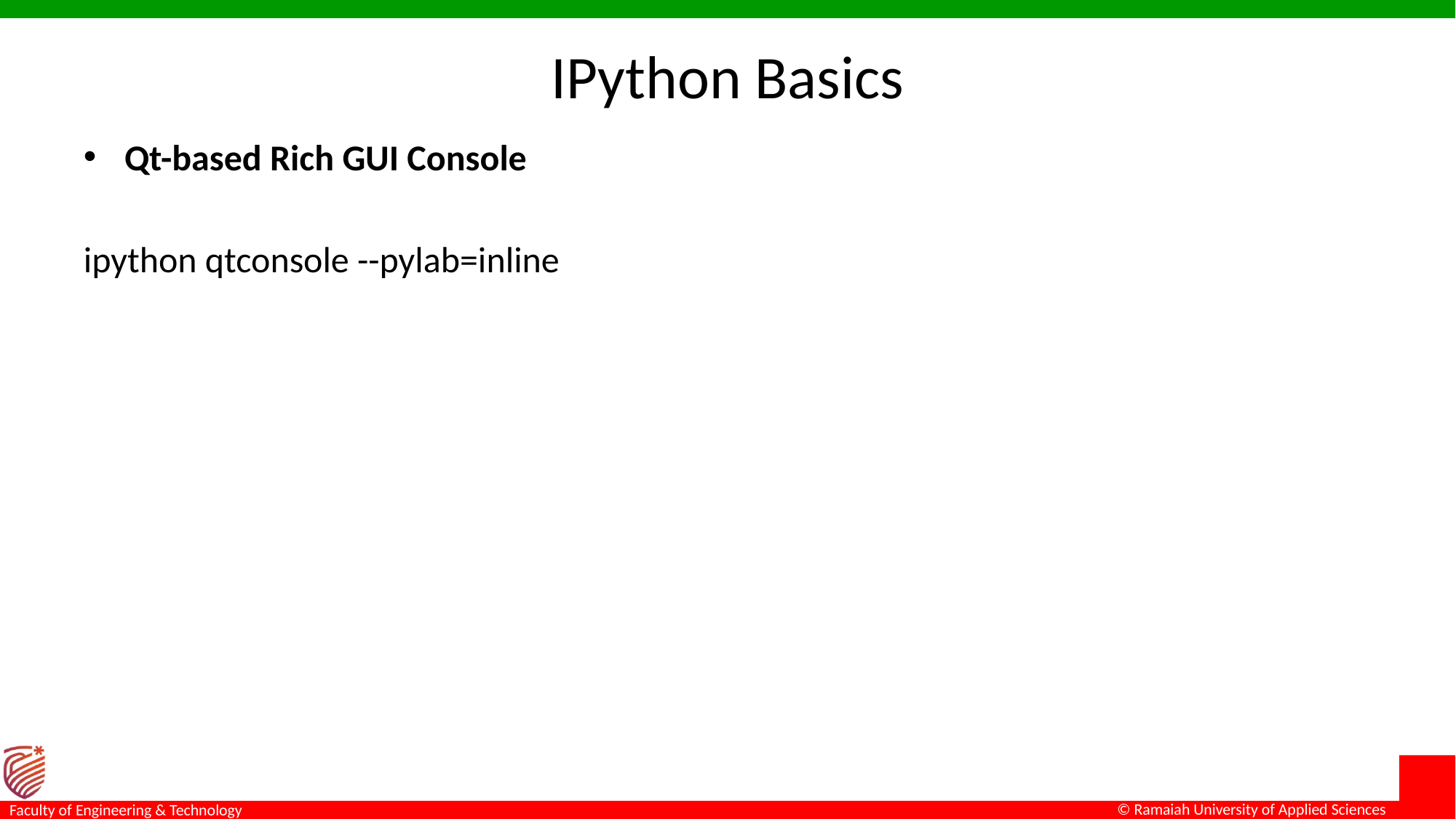

# IPython Basics
Qt-based Rich GUI Console

ipython qtconsole --pylab=inline